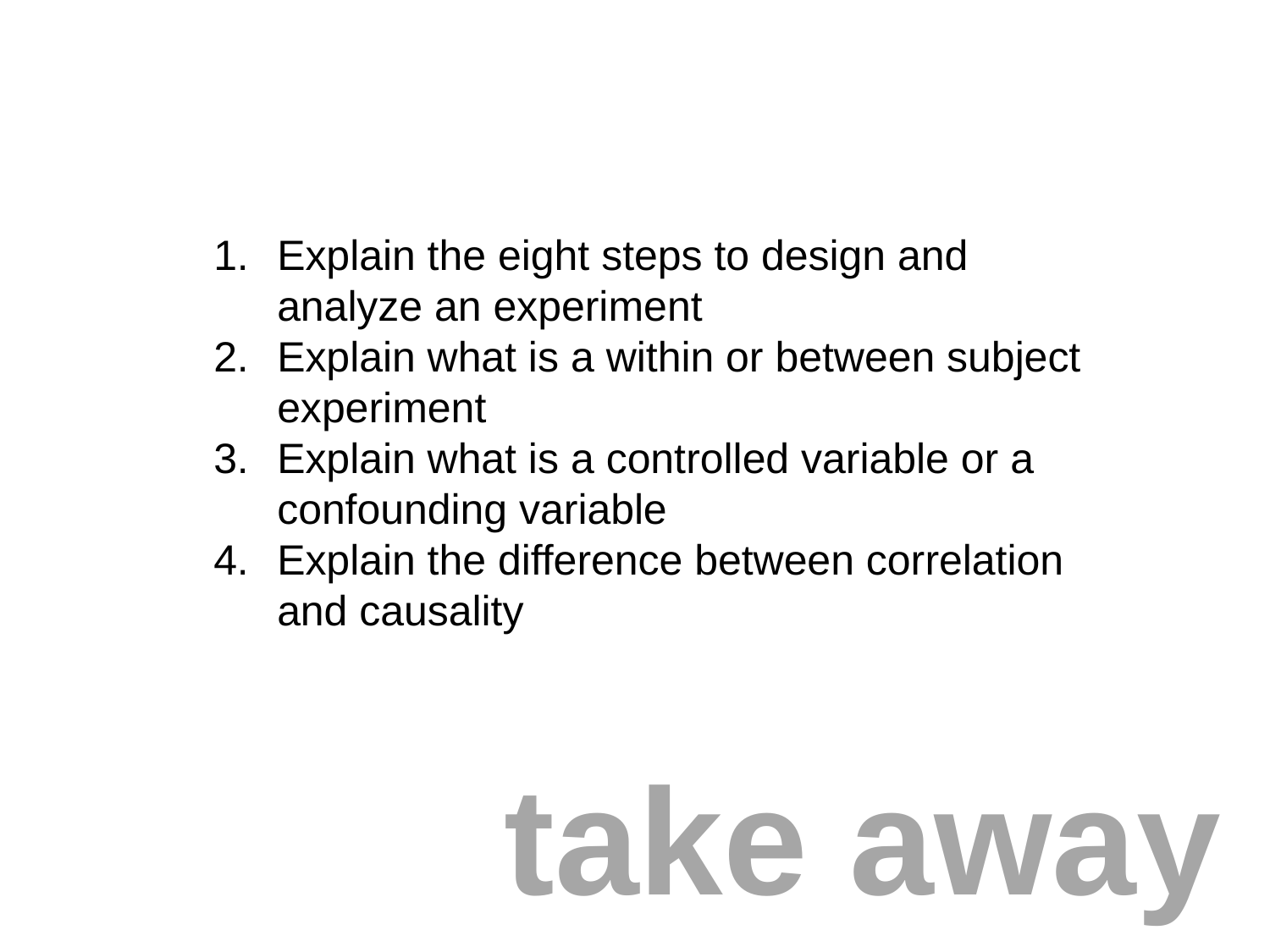

Explain the eight steps to design and analyze an experiment
Explain what is a within or between subject experiment
Explain what is a controlled variable or a confounding variable
Explain the difference between correlation and causality
# take away